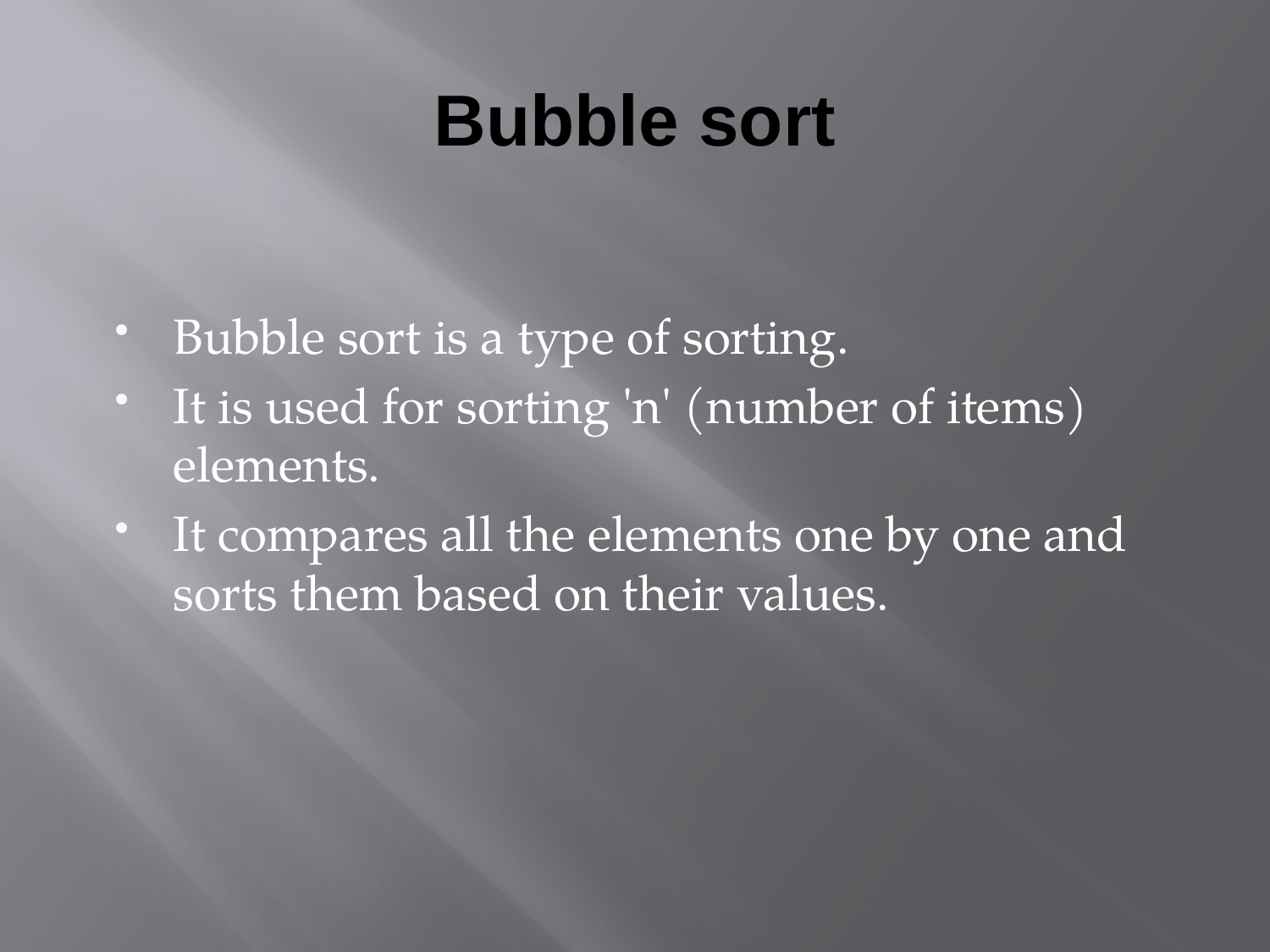

# Bubble sort
Bubble sort is a type of sorting.
It is used for sorting 'n' (number of items) elements.
It compares all the elements one by one and sorts them based on their values.